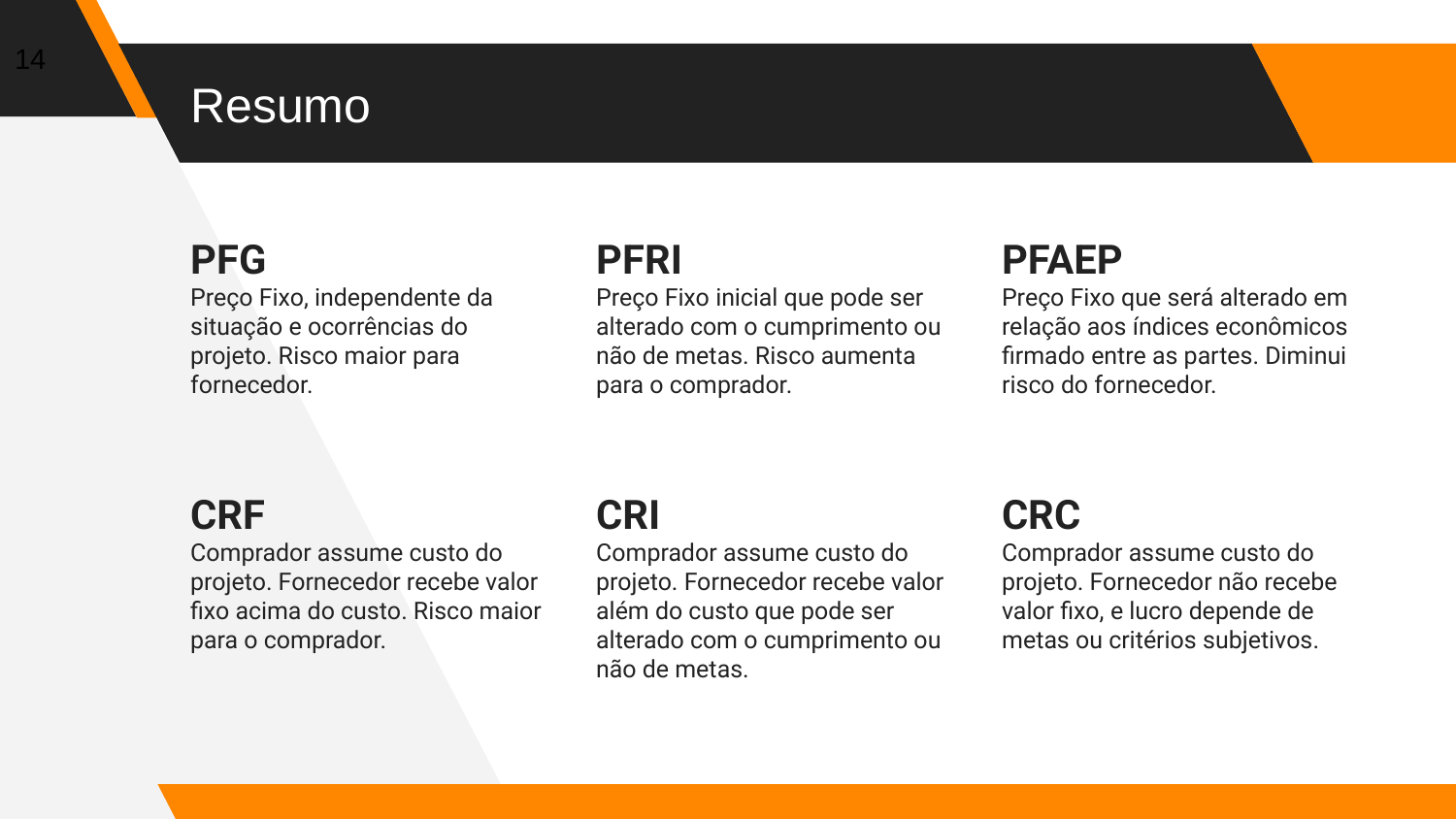

14
# Resumo
PFG
Preço Fixo, independente da situação e ocorrências do projeto. Risco maior para fornecedor.
PFRI
Preço Fixo inicial que pode ser alterado com o cumprimento ou não de metas. Risco aumenta para o comprador.
PFAEP
Preço Fixo que será alterado em relação aos índices econômicos firmado entre as partes. Diminui risco do fornecedor.

CRF
Comprador assume custo do projeto. Fornecedor recebe valor fixo acima do custo. Risco maior para o comprador.
CRI
Comprador assume custo do projeto. Fornecedor recebe valor além do custo que pode ser alterado com o cumprimento ou não de metas.
CRC
Comprador assume custo do projeto. Fornecedor não recebe valor fixo, e lucro depende de metas ou critérios subjetivos.